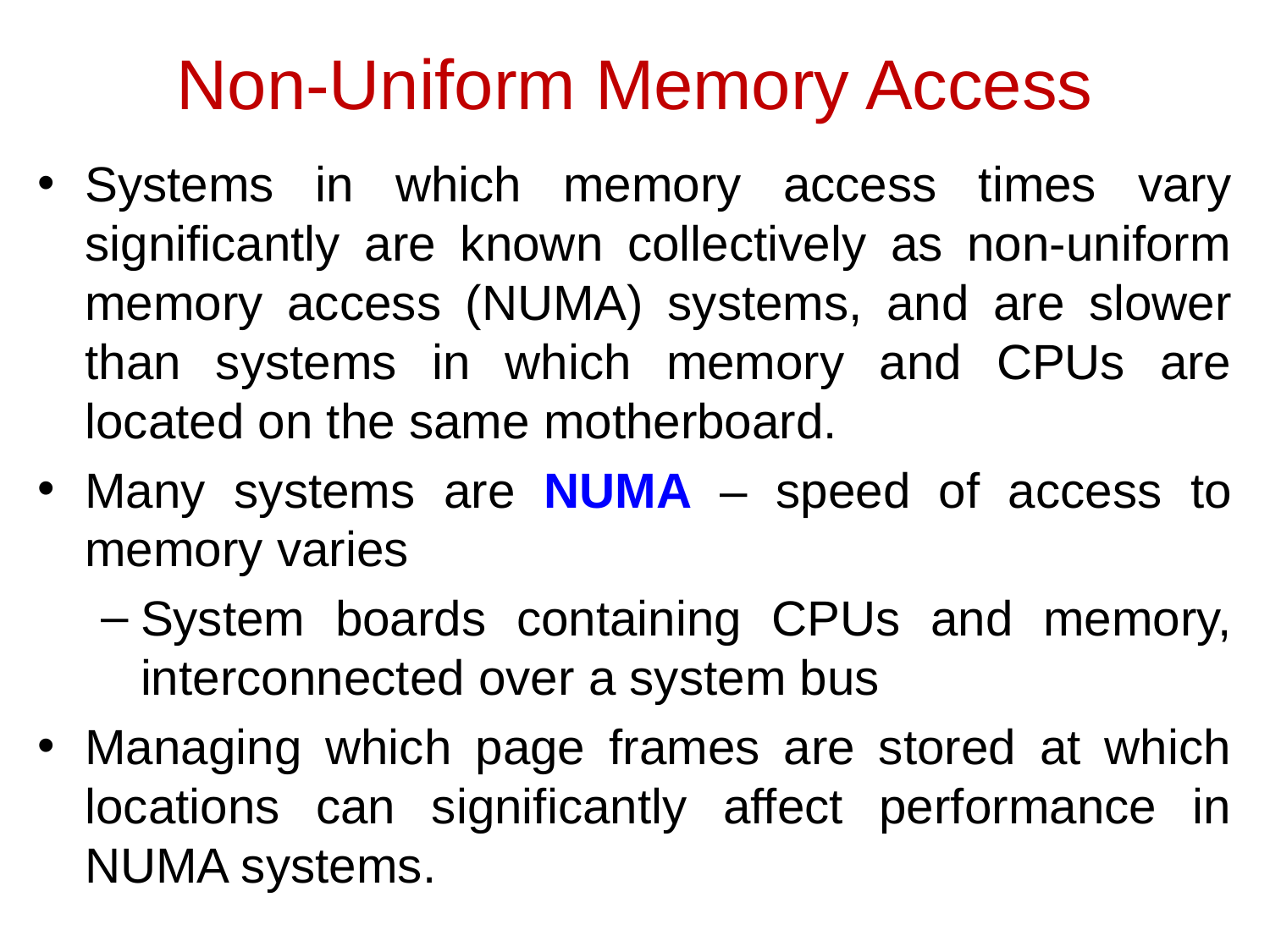

Non-Uniform Memory Access
Systems in which memory access times vary significantly are known collectively as non-uniform memory access (NUMA) systems, and are slower than systems in which memory and CPUs are located on the same motherboard.
Many systems are NUMA – speed of access to memory varies
System boards containing CPUs and memory, interconnected over a system bus
Managing which page frames are stored at which locations can significantly affect performance in NUMA systems.